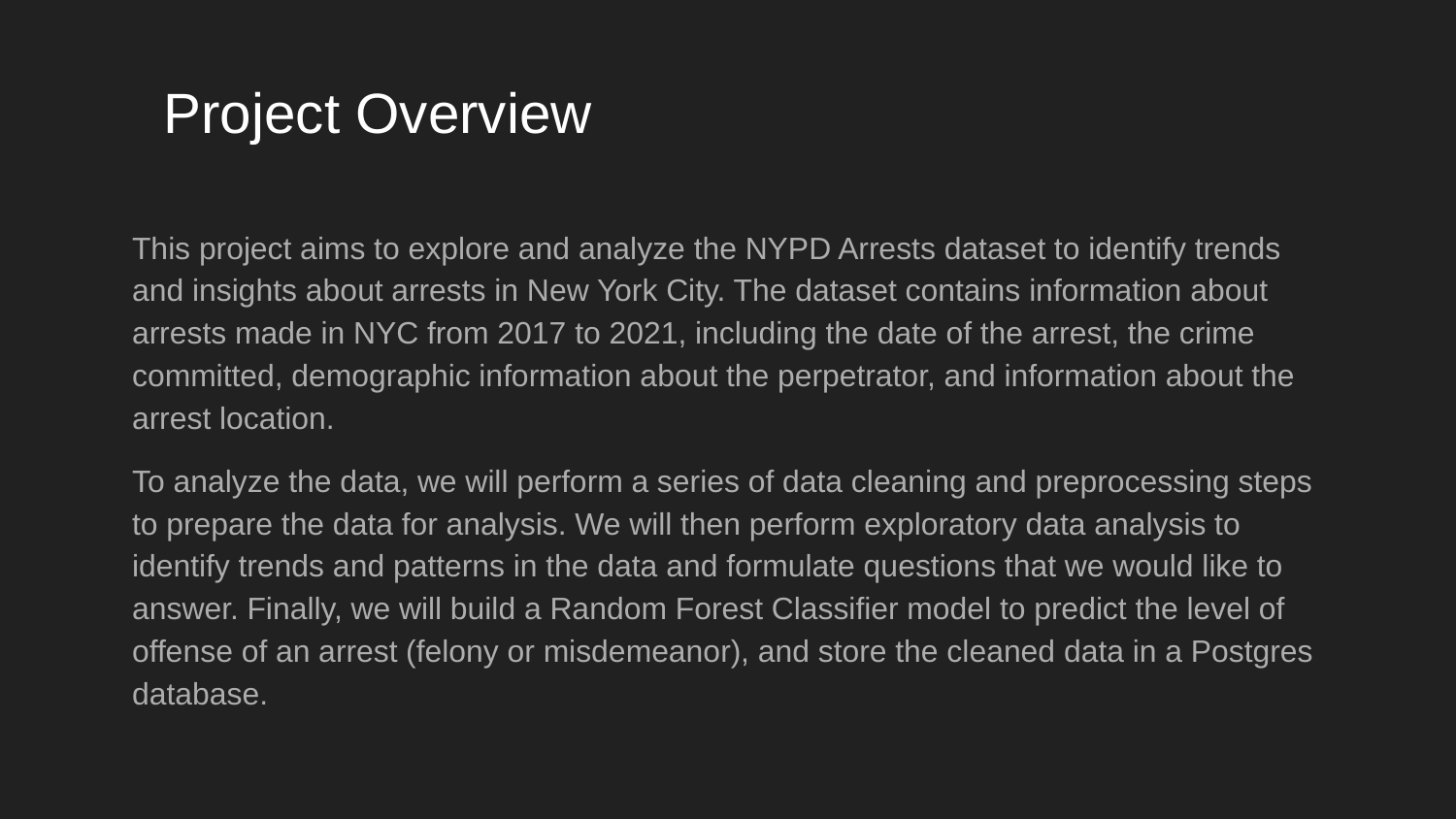

# Project Overview
This project aims to explore and analyze the NYPD Arrests dataset to identify trends and insights about arrests in New York City. The dataset contains information about arrests made in NYC from 2017 to 2021, including the date of the arrest, the crime committed, demographic information about the perpetrator, and information about the arrest location.
To analyze the data, we will perform a series of data cleaning and preprocessing steps to prepare the data for analysis. We will then perform exploratory data analysis to identify trends and patterns in the data and formulate questions that we would like to answer. Finally, we will build a Random Forest Classifier model to predict the level of offense of an arrest (felony or misdemeanor), and store the cleaned data in a Postgres database.